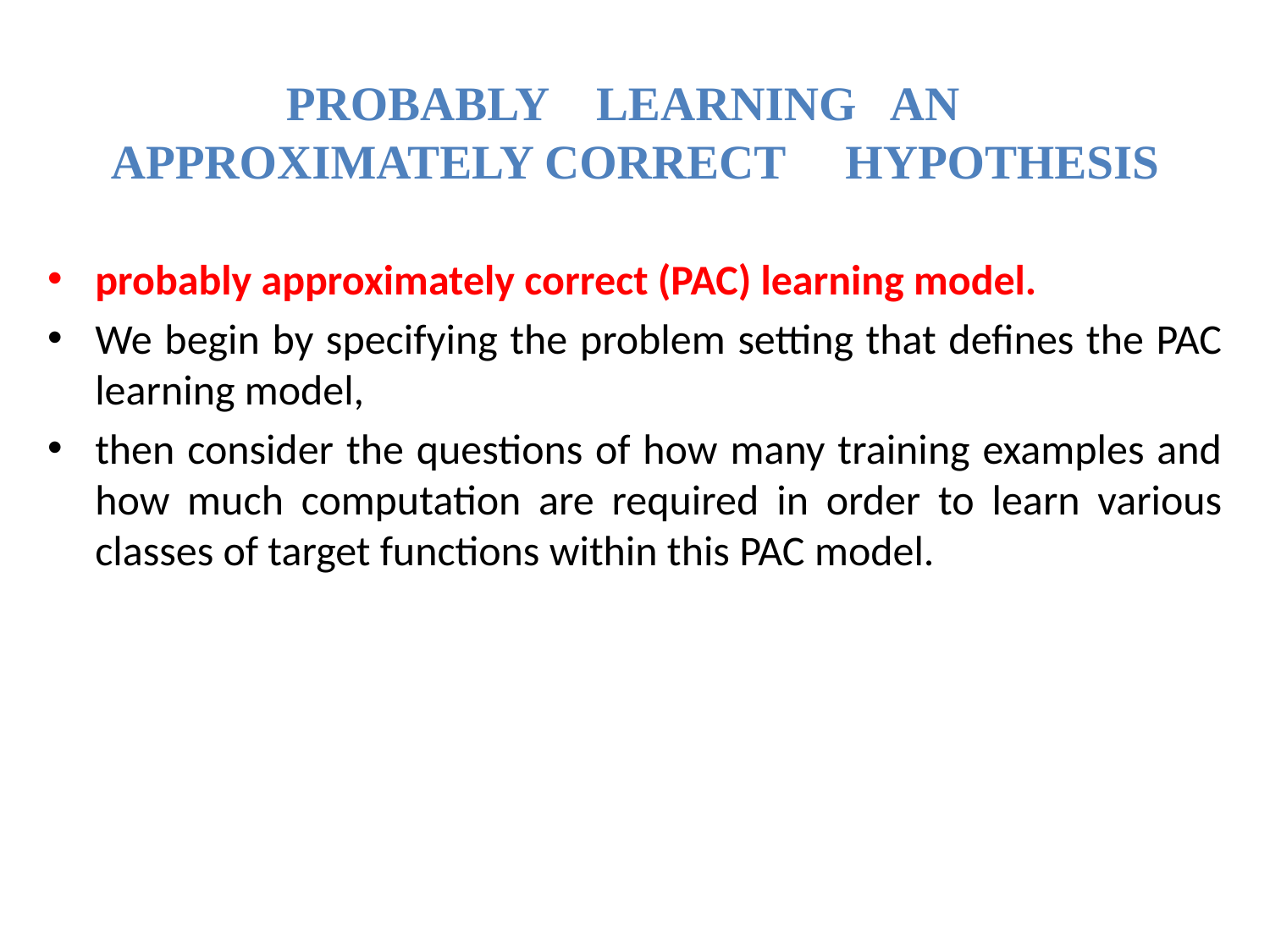

# PROBABLY    LEARNING   AN   APPROXIMATELY CORRECT     HYPOTHESIS
probably approximately correct (PAC) learning model.
We begin by specifying the problem setting that defines the PAC learning model,
then consider the questions of how many training examples and how much computation are required in order to learn various classes of target functions within this PAC model.